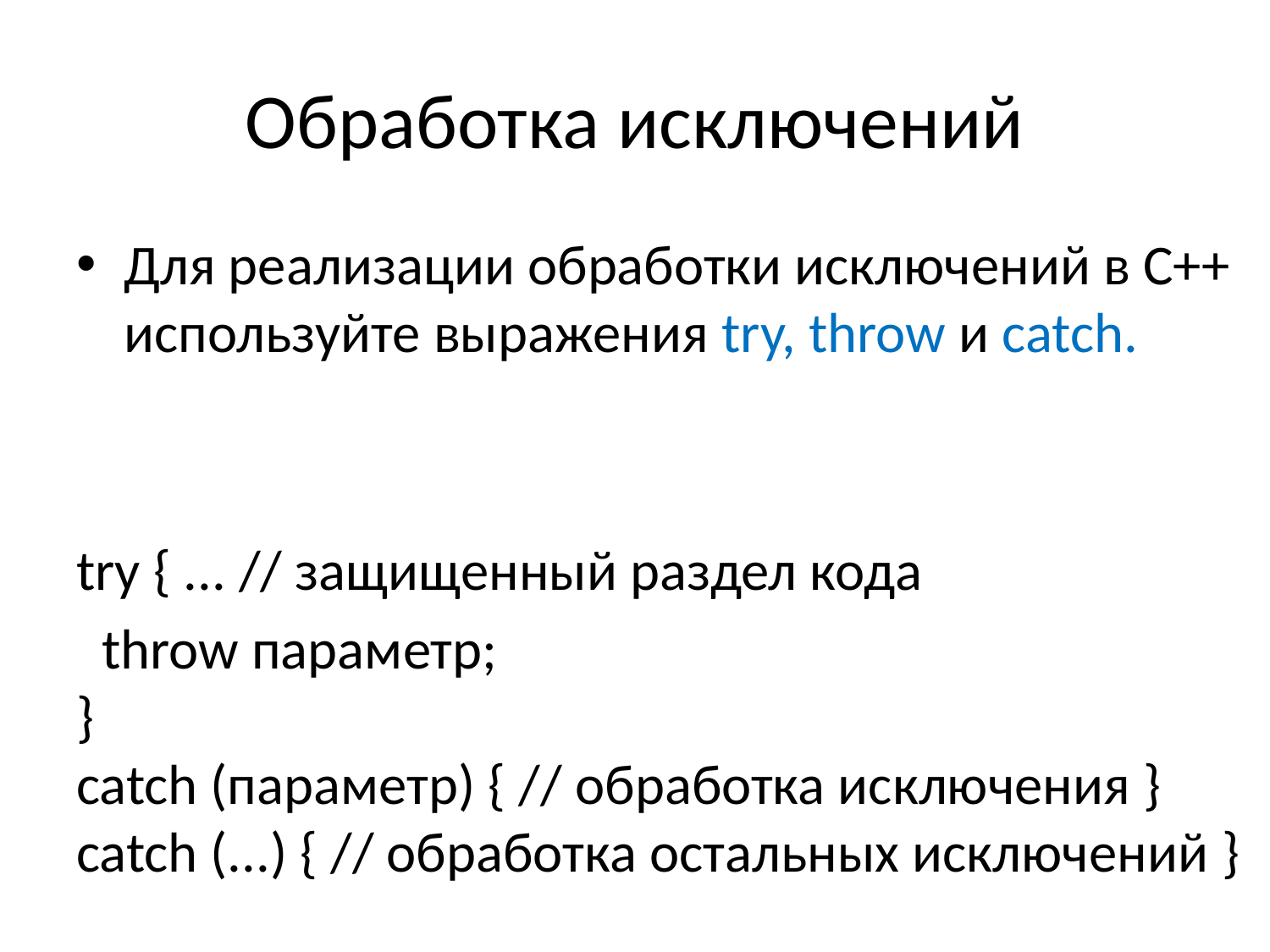

# Обработка исключений
Для реализации обработки исключений в C++ используйте выражения try, throw и catch.

try { ... // защищенный раздел кода
  throw параметр;
}
catch (параметр) { // обработка исключения }
catch (...) { // обработка остальных исключений }